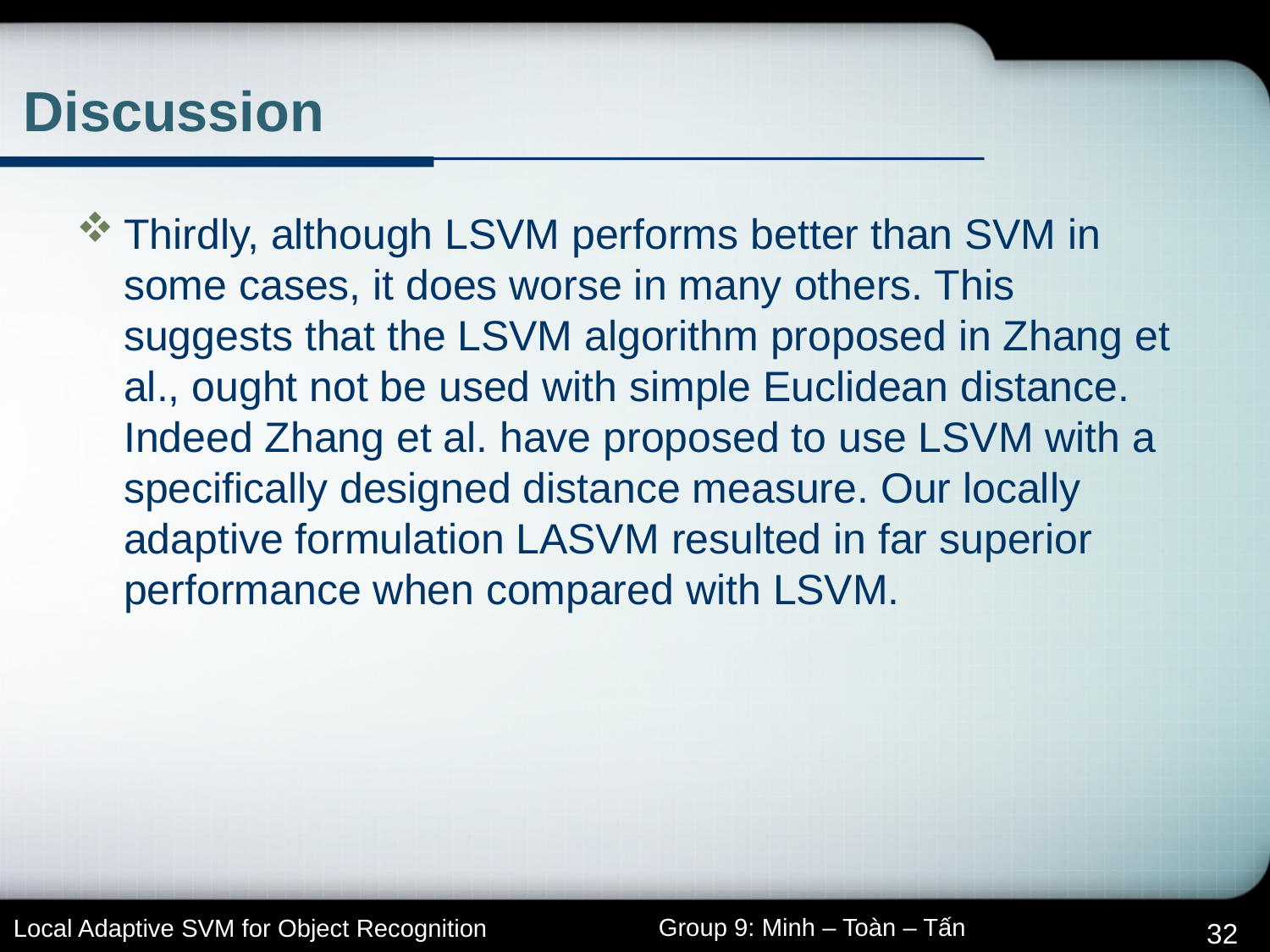

# Discussion
Thirdly, although LSVM performs better than SVM in some cases, it does worse in many others. This suggests that the LSVM algorithm proposed in Zhang et al., ought not be used with simple Euclidean distance. Indeed Zhang et al. have proposed to use LSVM with a specifically designed distance measure. Our locally adaptive formulation LASVM resulted in far superior performance when compared with LSVM.
32